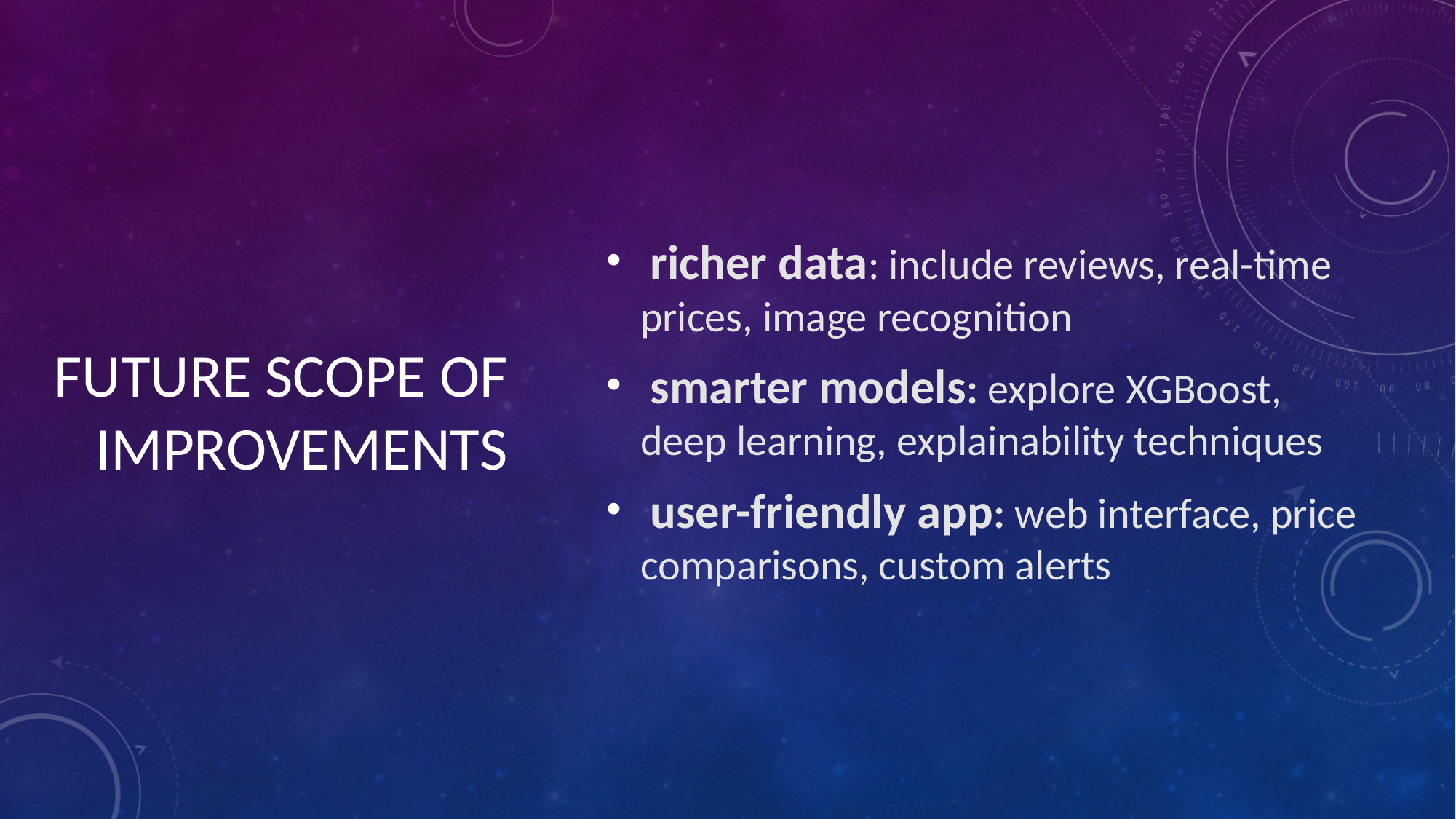

# Future scope of improvements
 richer data: include reviews, real-time prices, image recognition
 smarter models: explore XGBoost, deep learning, explainability techniques
 user-friendly app: web interface, price comparisons, custom alerts